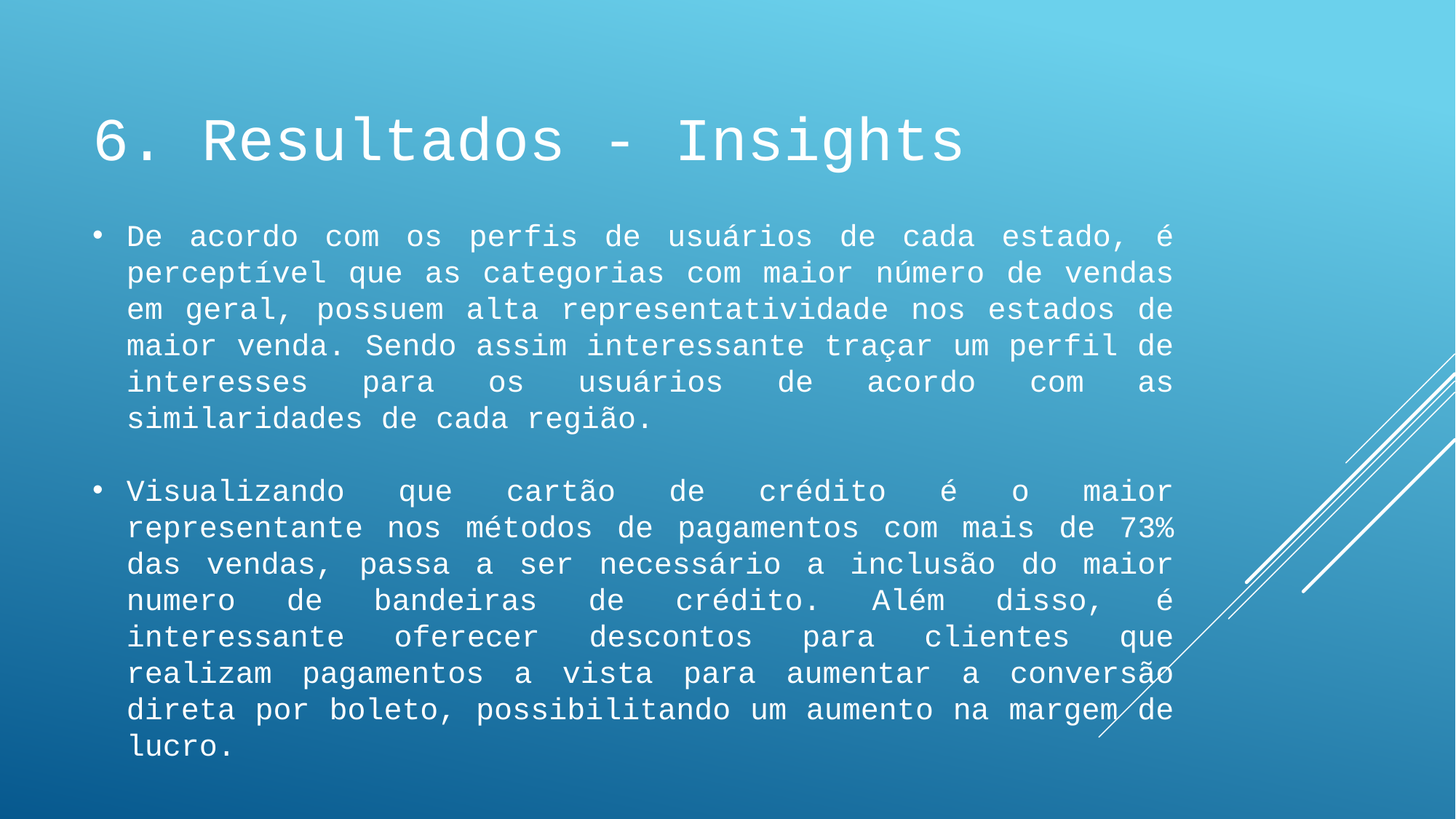

6. Resultados - Insights
De acordo com os perfis de usuários de cada estado, é perceptível que as categorias com maior número de vendas em geral, possuem alta representatividade nos estados de maior venda. Sendo assim interessante traçar um perfil de interesses para os usuários de acordo com as similaridades de cada região.

Visualizando que cartão de crédito é o maior representante nos métodos de pagamentos com mais de 73% das vendas, passa a ser necessário a inclusão do maior numero de bandeiras de crédito. Além disso, é interessante oferecer descontos para clientes que realizam pagamentos a vista para aumentar a conversão direta por boleto, possibilitando um aumento na margem de lucro.